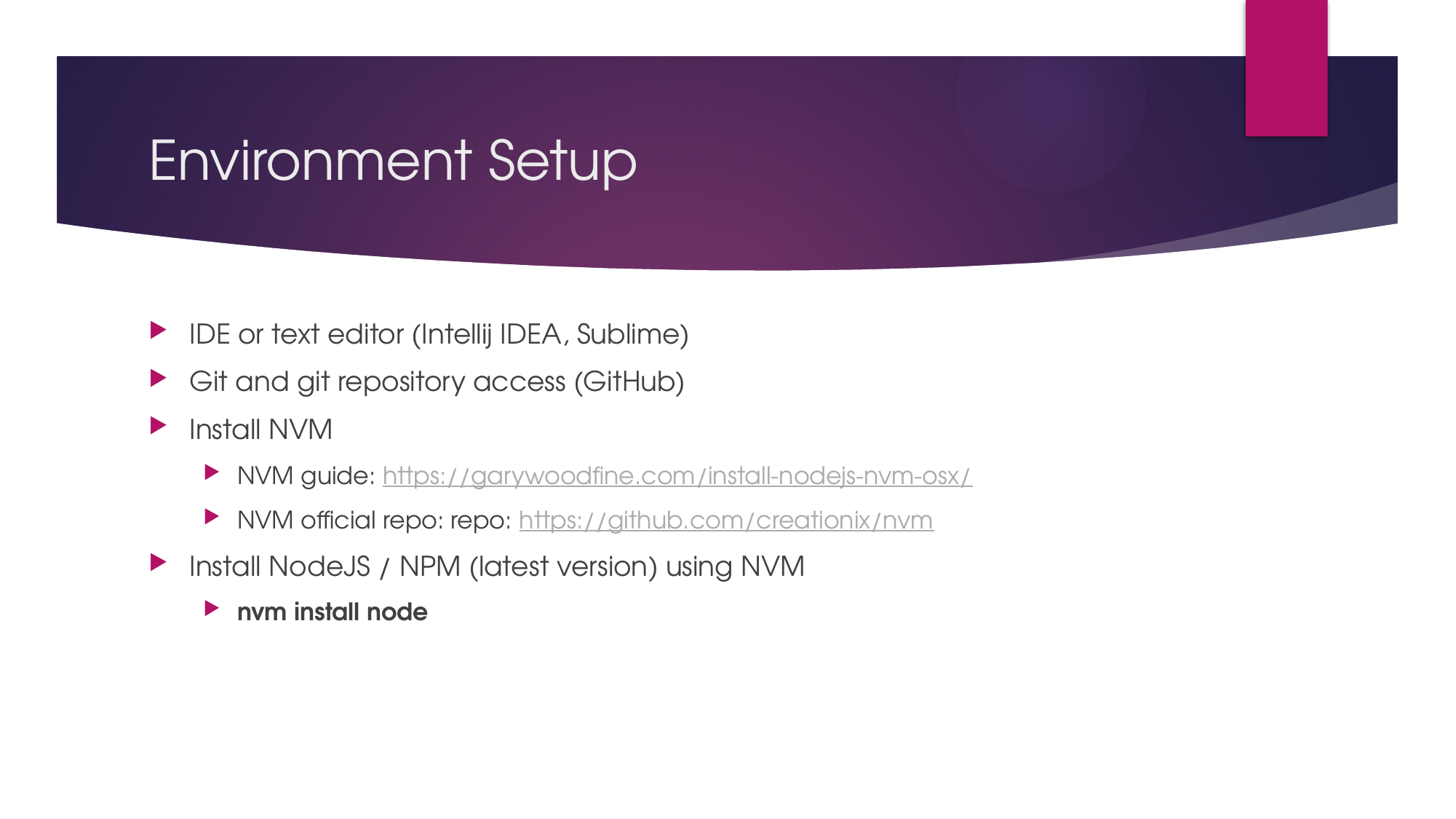

# Environment Setup
IDE or text editor (Intellij IDEA, Sublime)
Git and git repository access (GitHub)
Install NVM
NVM guide: https://garywoodfine.com/install-nodejs-nvm-osx/
NVM official repo: repo: https://github.com/creationix/nvm
Install NodeJS / NPM (latest version) using NVM
nvm install node